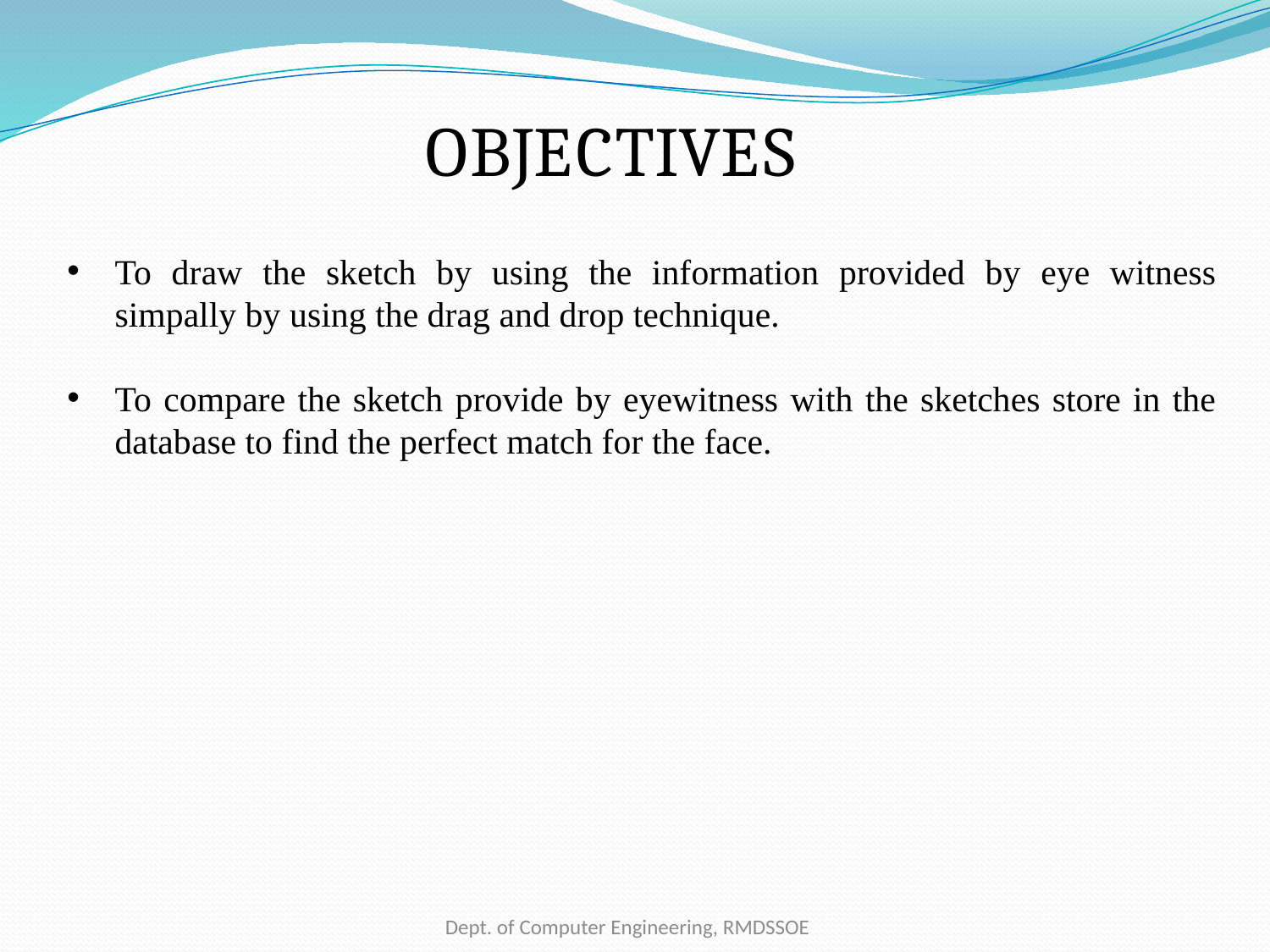

OBJECTIVES

To draw the sketch by using the information provided by eye witness simpally by using the drag and drop technique.

To compare the sketch provide by eyewitness with the sketches store in the database to find the perfect match for the face.

Dept. of Computer Engineering, RMDSSOE